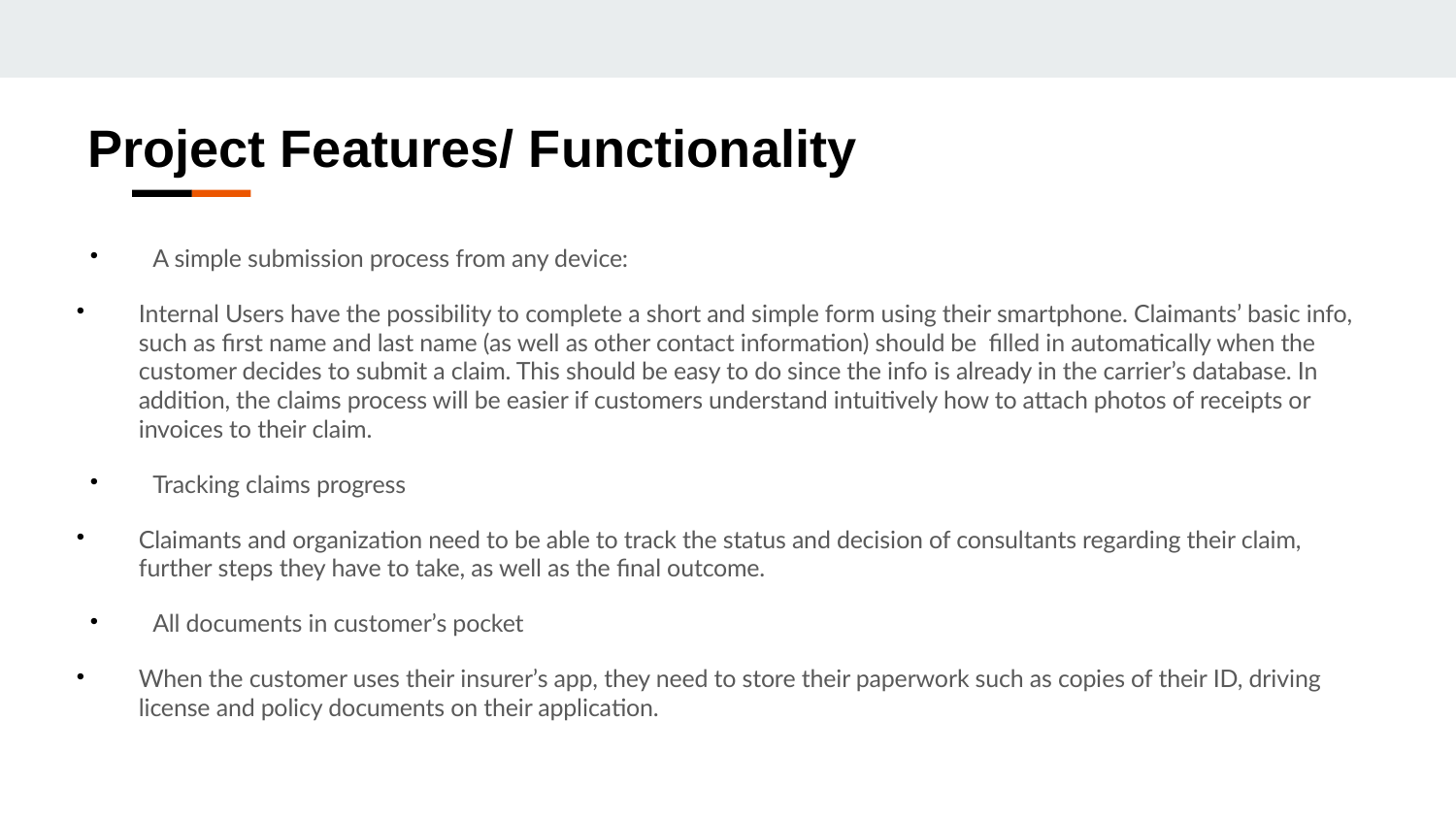

Project Features/ Functionality
A simple submission process from any device:
Internal Users have the possibility to complete a short and simple form using their smartphone. Claimants’ basic info, such as first name and last name (as well as other contact information) should be  filled in automatically when the customer decides to submit a claim. This should be easy to do since the info is already in the carrier’s database. In addition, the claims process will be easier if customers understand intuitively how to attach photos of receipts or invoices to their claim.
Tracking claims progress
Claimants and organization need to be able to track the status and decision of consultants regarding their claim, further steps they have to take, as well as the final outcome.
All documents in customer’s pocket
When the customer uses their insurer’s app, they need to store their paperwork such as copies of their ID, driving license and policy documents on their application.